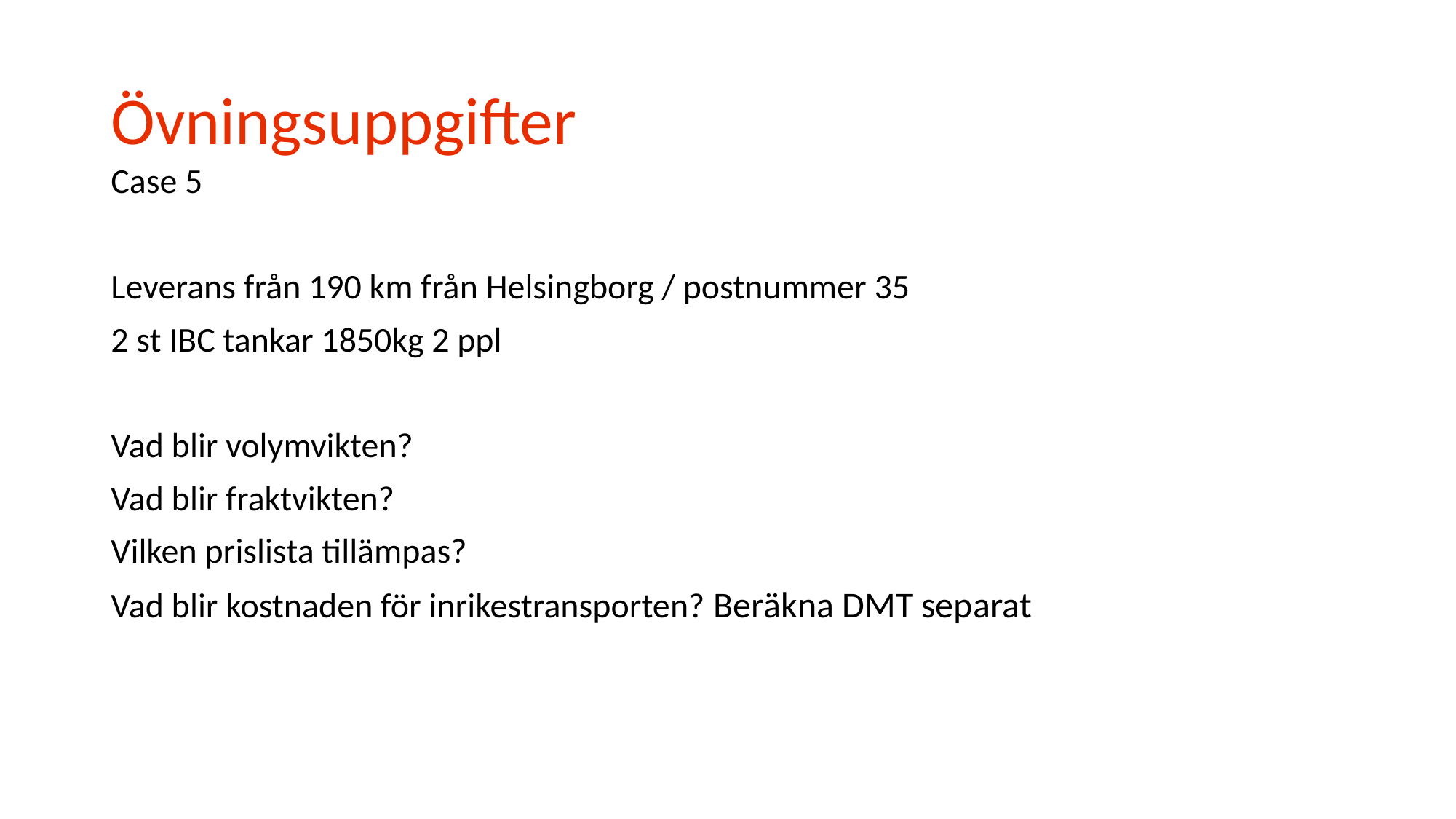

# Övningsuppgifter
Case 5

Leverans från 190 km från Helsingborg / postnummer 35
2 st IBC tankar 1850kg 2 ppl

Vad blir volymvikten?
Vad blir fraktvikten?
Vilken prislista tillämpas?
Vad blir kostnaden för inrikestransporten? Beräkna DMT separat